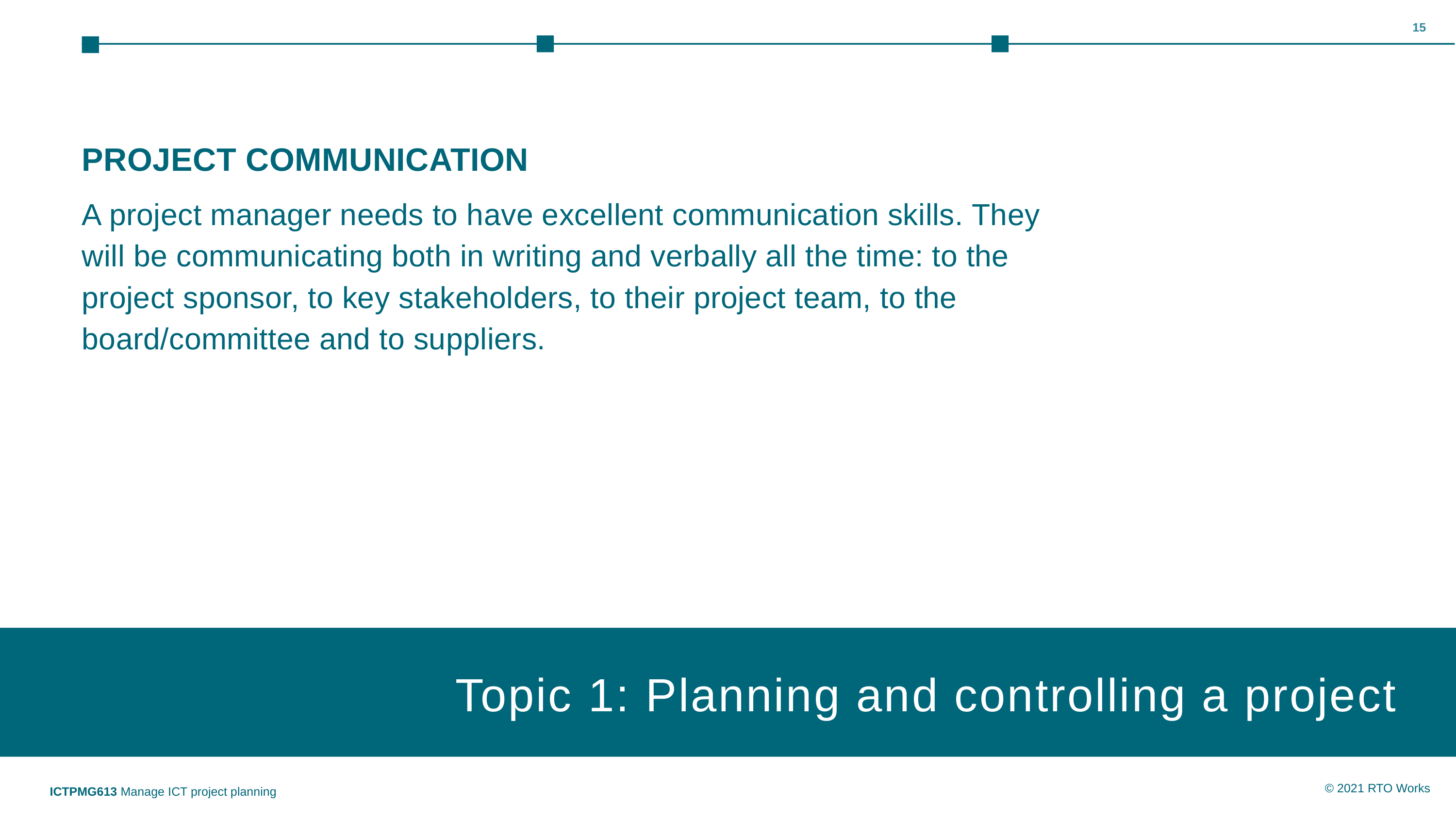

15

PROJECT COMMUNICATION
A project manager needs to have excellent communication skills. They will be communicating both in writing and verbally all the time: to the project sponsor, to key stakeholders, to their project team, to the board/committee and to suppliers.

Topic 1: Planning and controlling a project
Topic 1: Insert topic title
ICTPMG613 Manage ICT project planning
© 2021 RTO Works